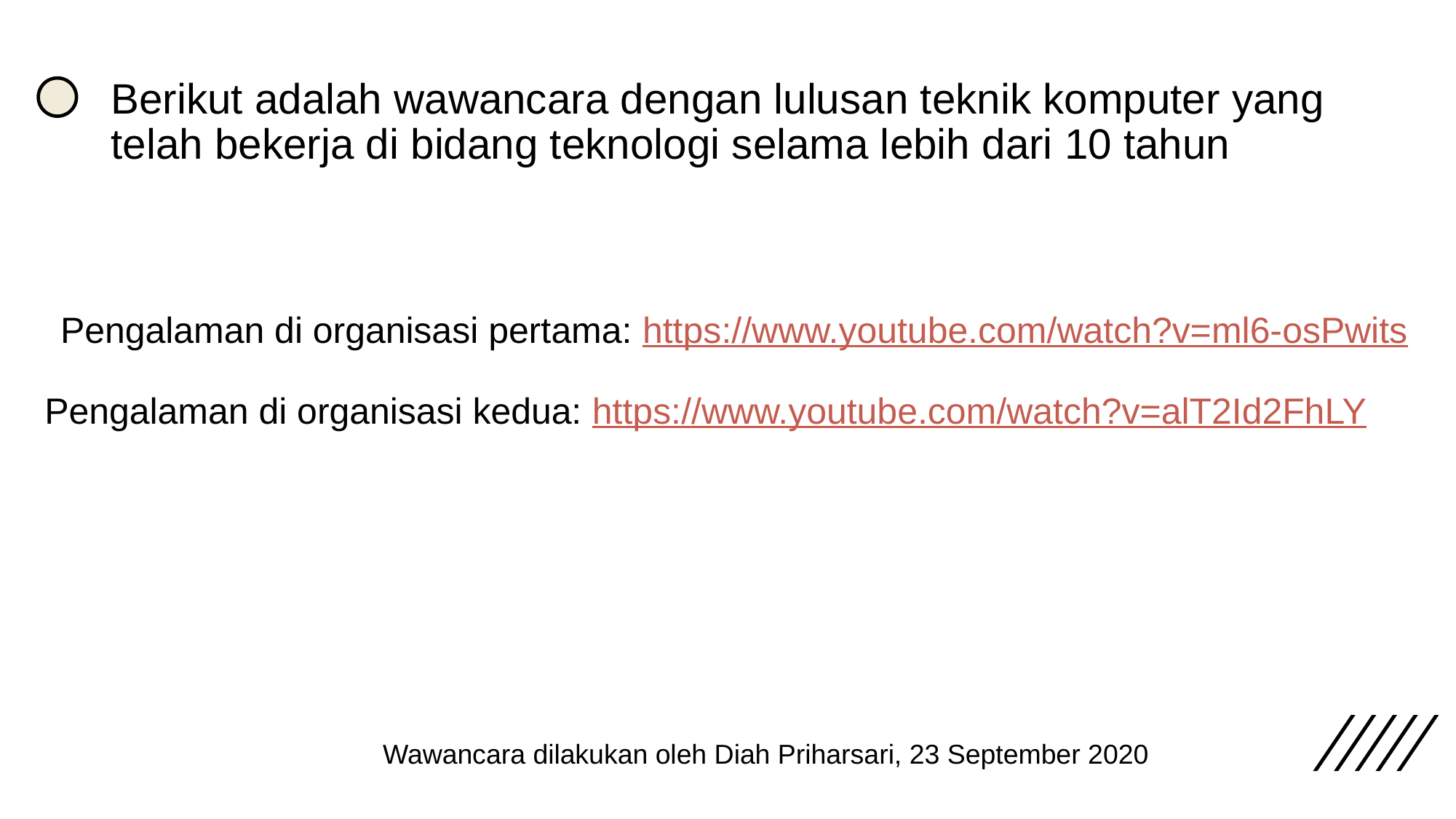

# Berikut adalah wawancara dengan lulusan teknik komputer yang telah bekerja di bidang teknologi selama lebih dari 10 tahun
Pengalaman di organisasi pertama: https://www.youtube.com/watch?v=ml6-osPwits
Pengalaman di organisasi kedua: https://www.youtube.com/watch?v=alT2Id2FhLY
Wawancara dilakukan oleh Diah Priharsari, 23 September 2020